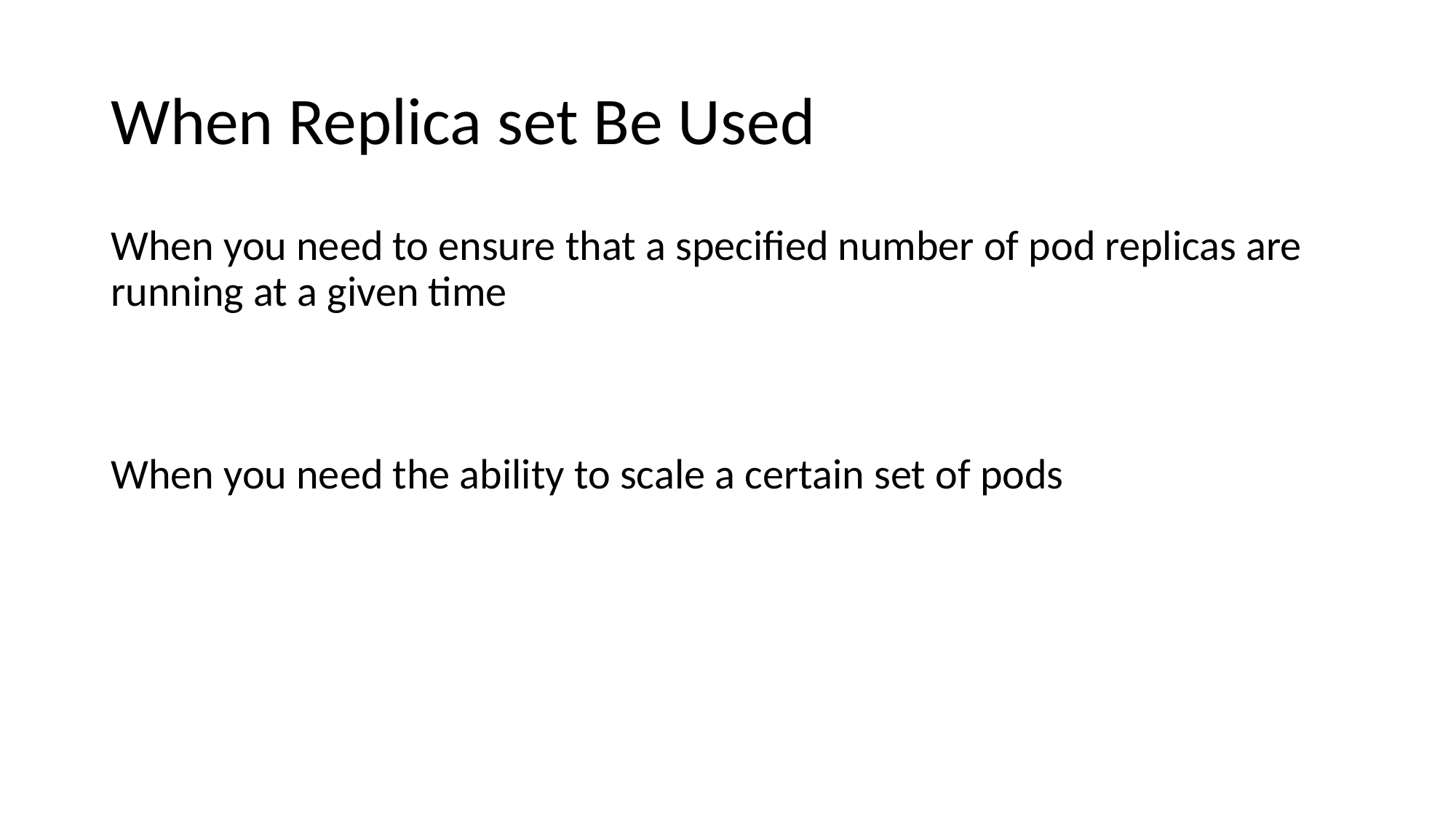

# When Replica set Be Used
When you need to ensure that a specified number of pod replicas are running at a given time

When you need the ability to scale a certain set of pods